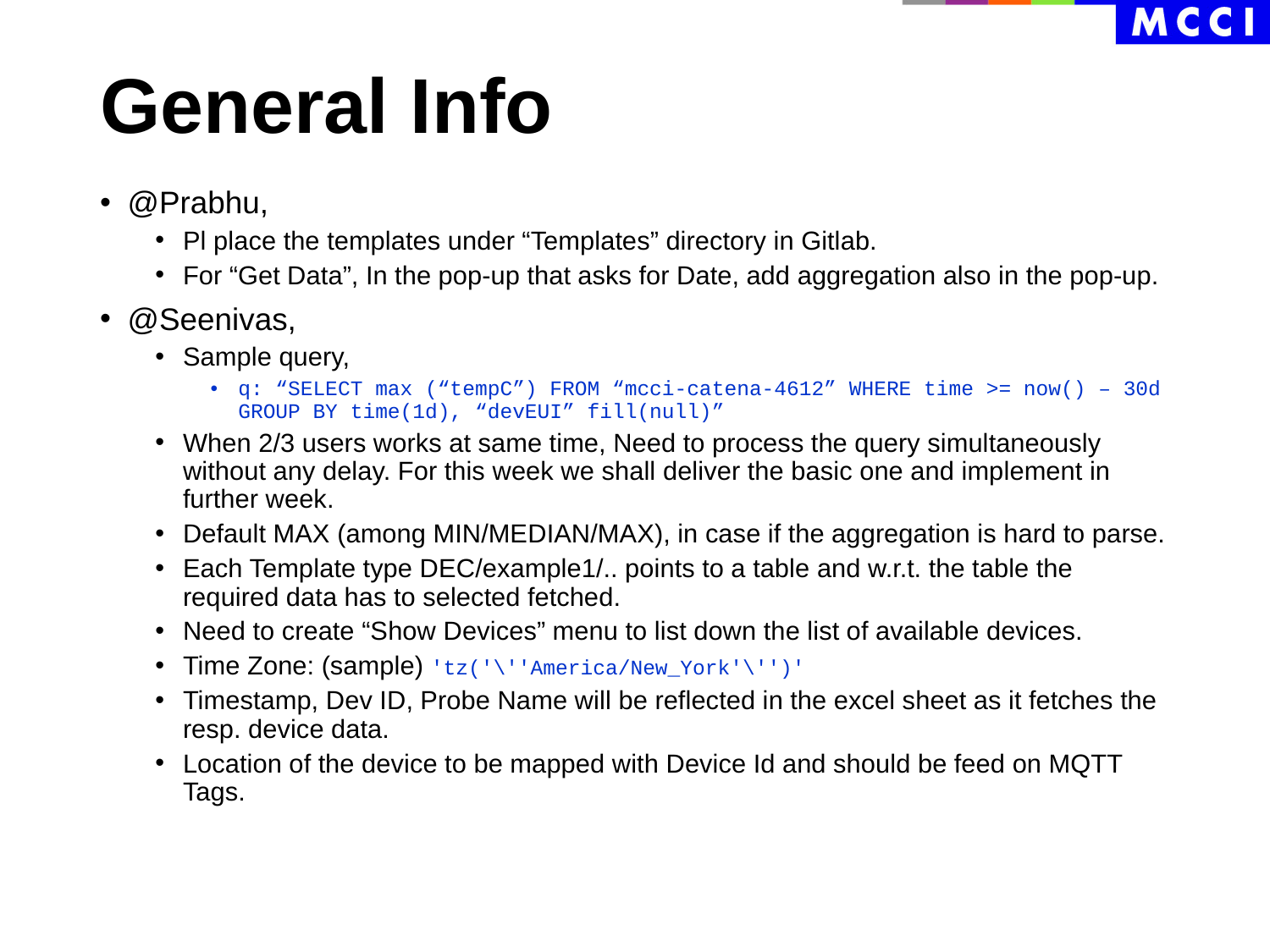

# General Info
@Prabhu,
Pl place the templates under “Templates” directory in Gitlab.
For “Get Data”, In the pop-up that asks for Date, add aggregation also in the pop-up.
@Seenivas,
Sample query,
q: “SELECT max (“tempC”) FROM “mcci-catena-4612” WHERE time >= now() – 30d GROUP BY time(1d), “devEUI” fill(null)”
When 2/3 users works at same time, Need to process the query simultaneously without any delay. For this week we shall deliver the basic one and implement in further week.
Default MAX (among MIN/MEDIAN/MAX), in case if the aggregation is hard to parse.
Each Template type DEC/example1/.. points to a table and w.r.t. the table the required data has to selected fetched.
Need to create “Show Devices” menu to list down the list of available devices.
Time Zone: (sample) 'tz('\''America/New_York'\'')'
Timestamp, Dev ID, Probe Name will be reflected in the excel sheet as it fetches the resp. device data.
Location of the device to be mapped with Device Id and should be feed on MQTT Tags.